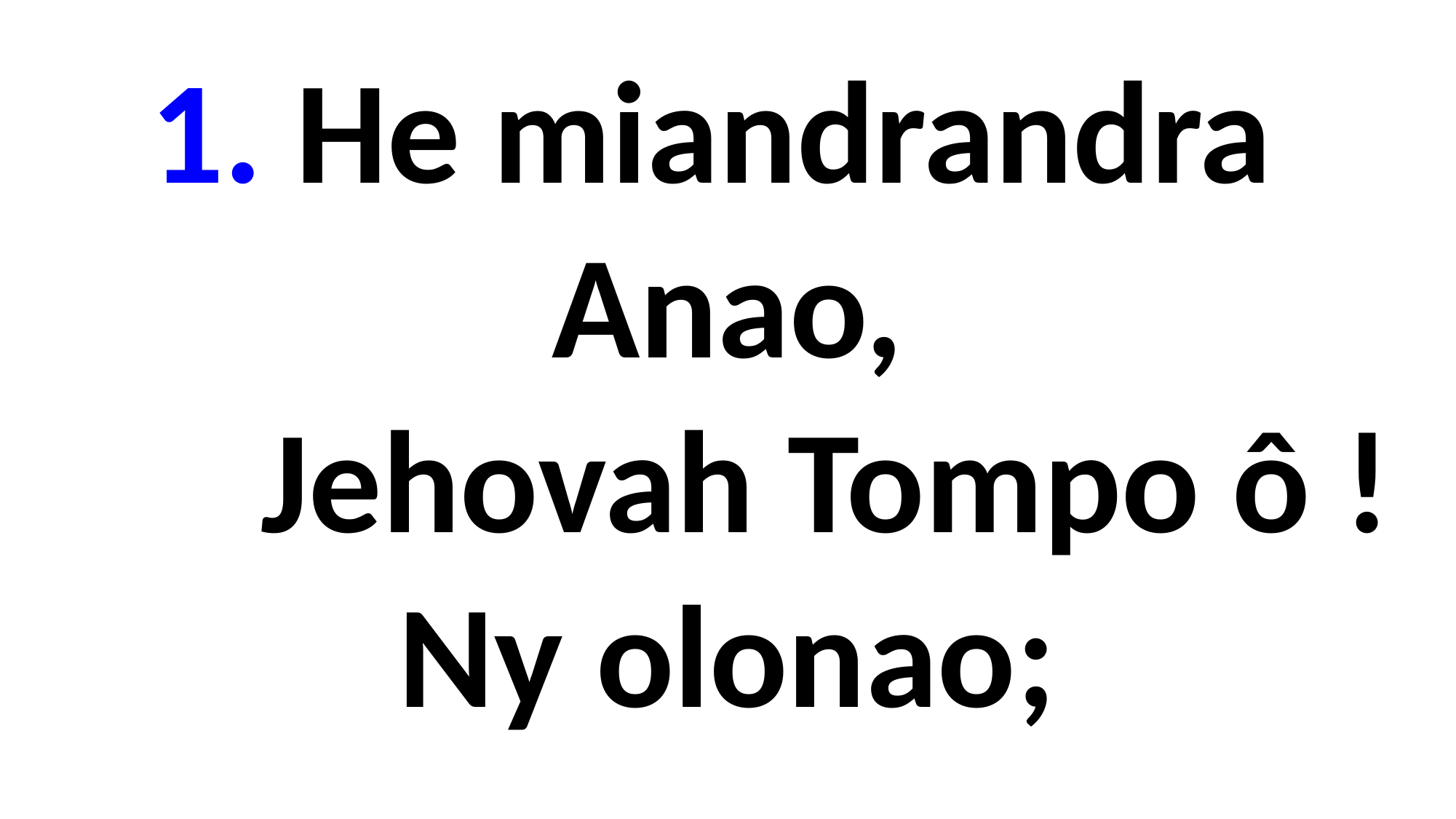

1. He miandrandra  Anao,
      Jehovah Tompo ô !
Ny olonao;